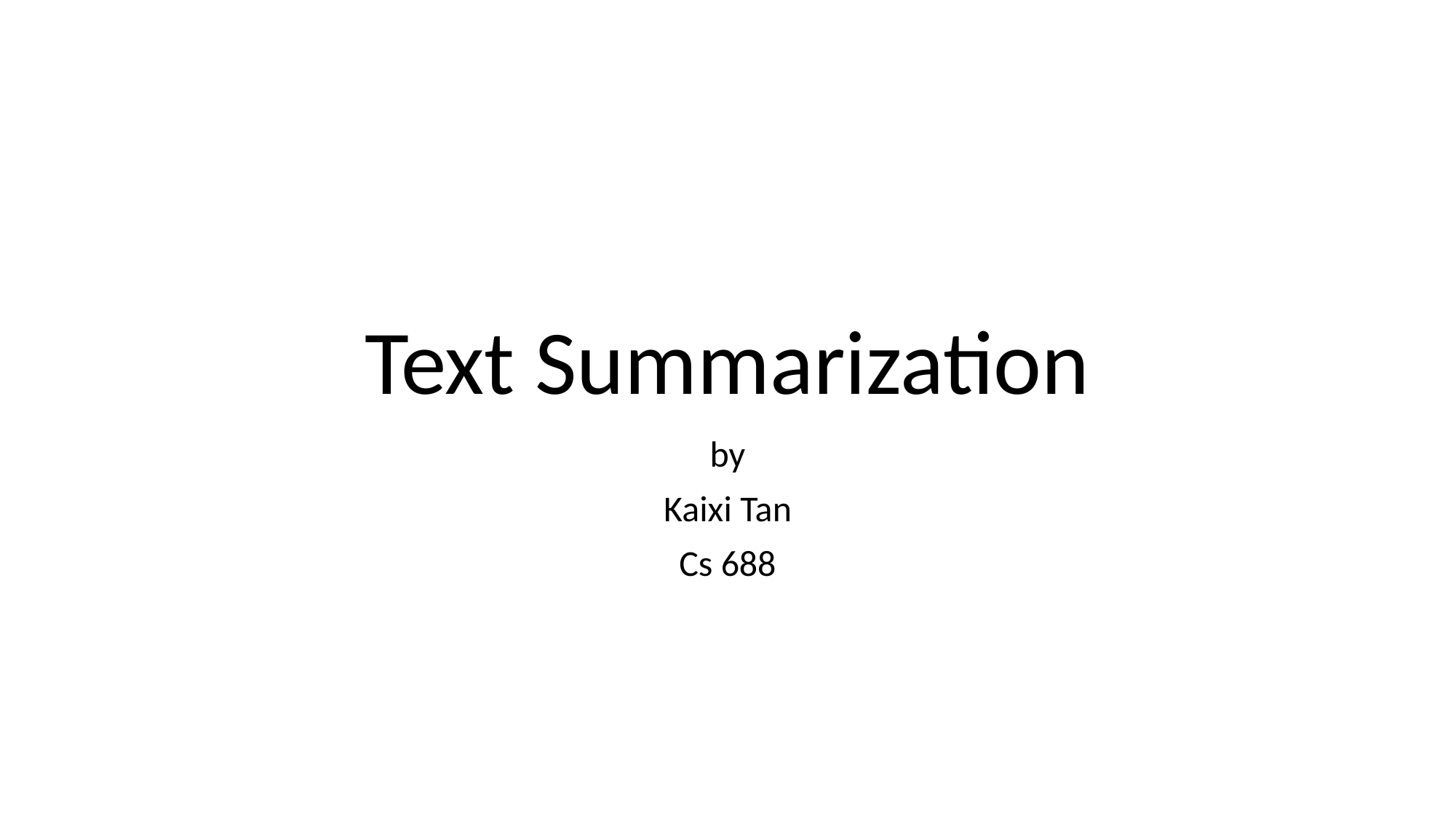

# Text Summarization
by
Kaixi Tan
Cs 688